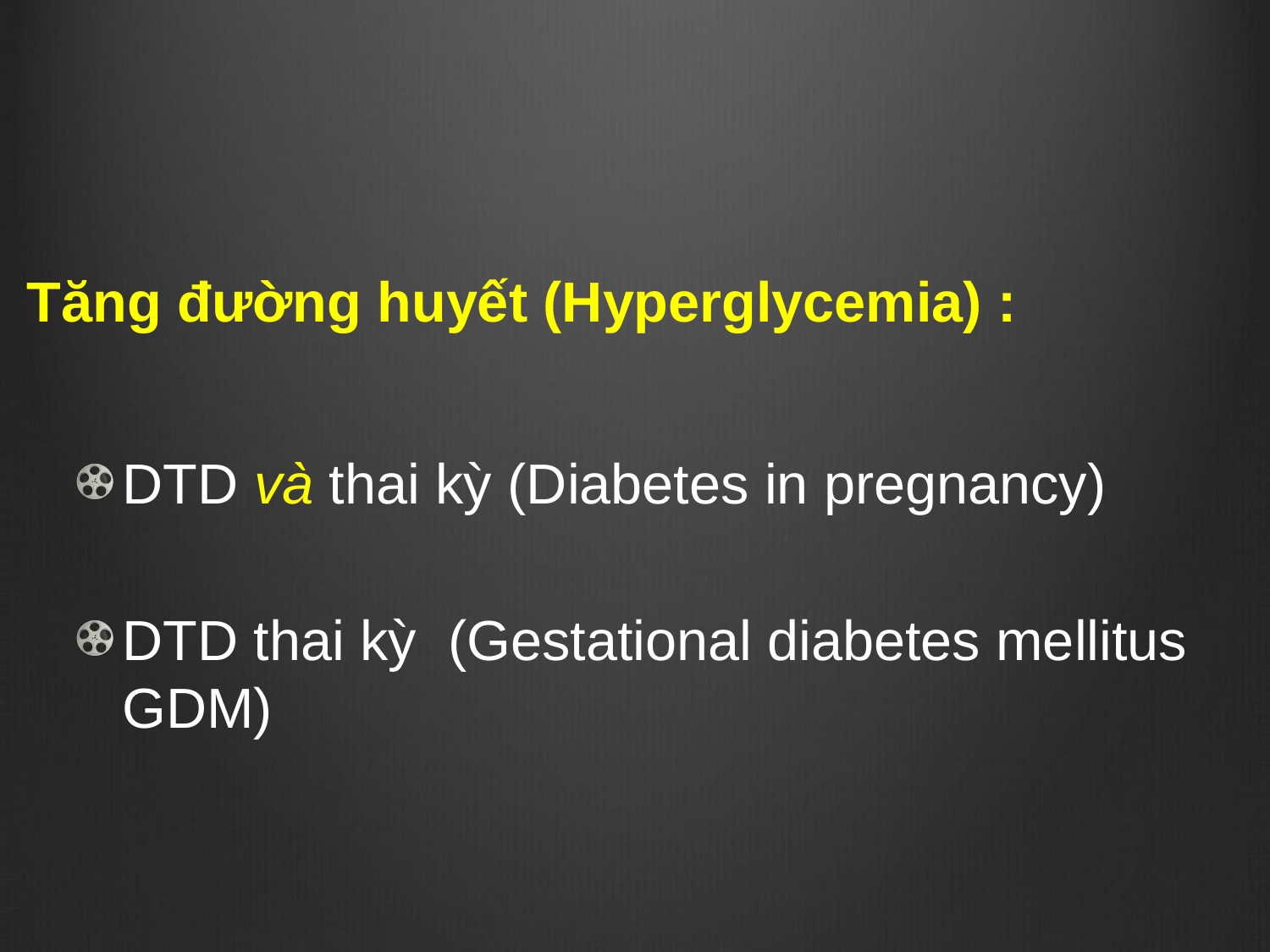

#
Tăng đường huyết (Hyperglycemia) :

DTD và thai kỳ (Diabetes in pregnancy)

DTD thai kỳ  (Gestational diabetes mellitus GDM)